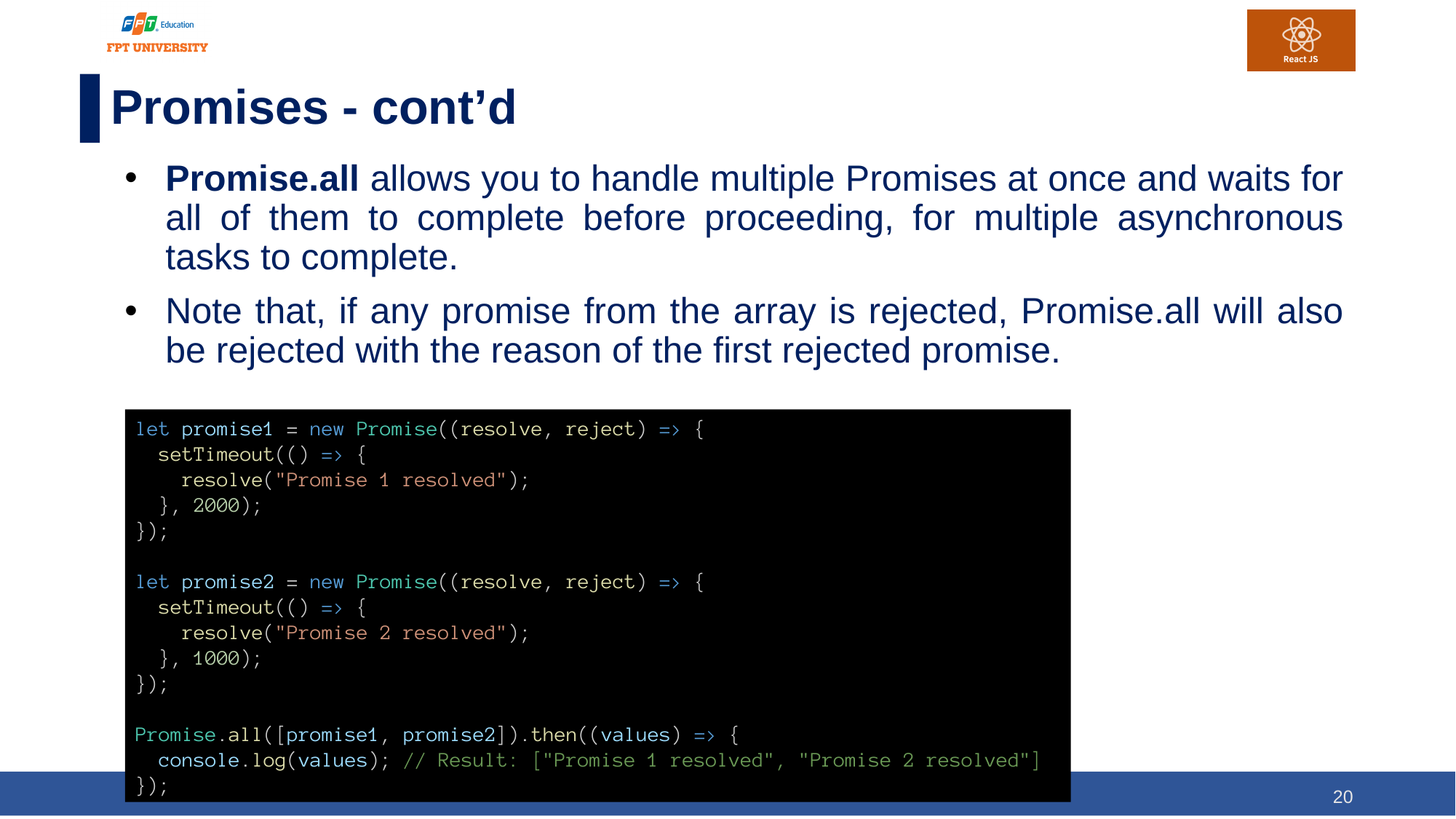

# Promises - cont’d
Promise.all allows you to handle multiple Promises at once and waits for all of them to complete before proceeding, for multiple asynchronous tasks to complete.
Note that, if any promise from the array is rejected, Promise.all will also be rejected with the reason of the first rejected promise.

let promise1 = new Promise((resolve, reject) => {
  setTimeout(() => {
    resolve("Promise 1 resolved");
  }, 2000);
});
let promise2 = new Promise((resolve, reject) => {
  setTimeout(() => {
    resolve("Promise 2 resolved");
  }, 1000);
});
Promise.all([promise1, promise2]).then((values) => {
  console.log(values); // Result: ["Promise 1 resolved", "Promise 2 resolved"]
});
20